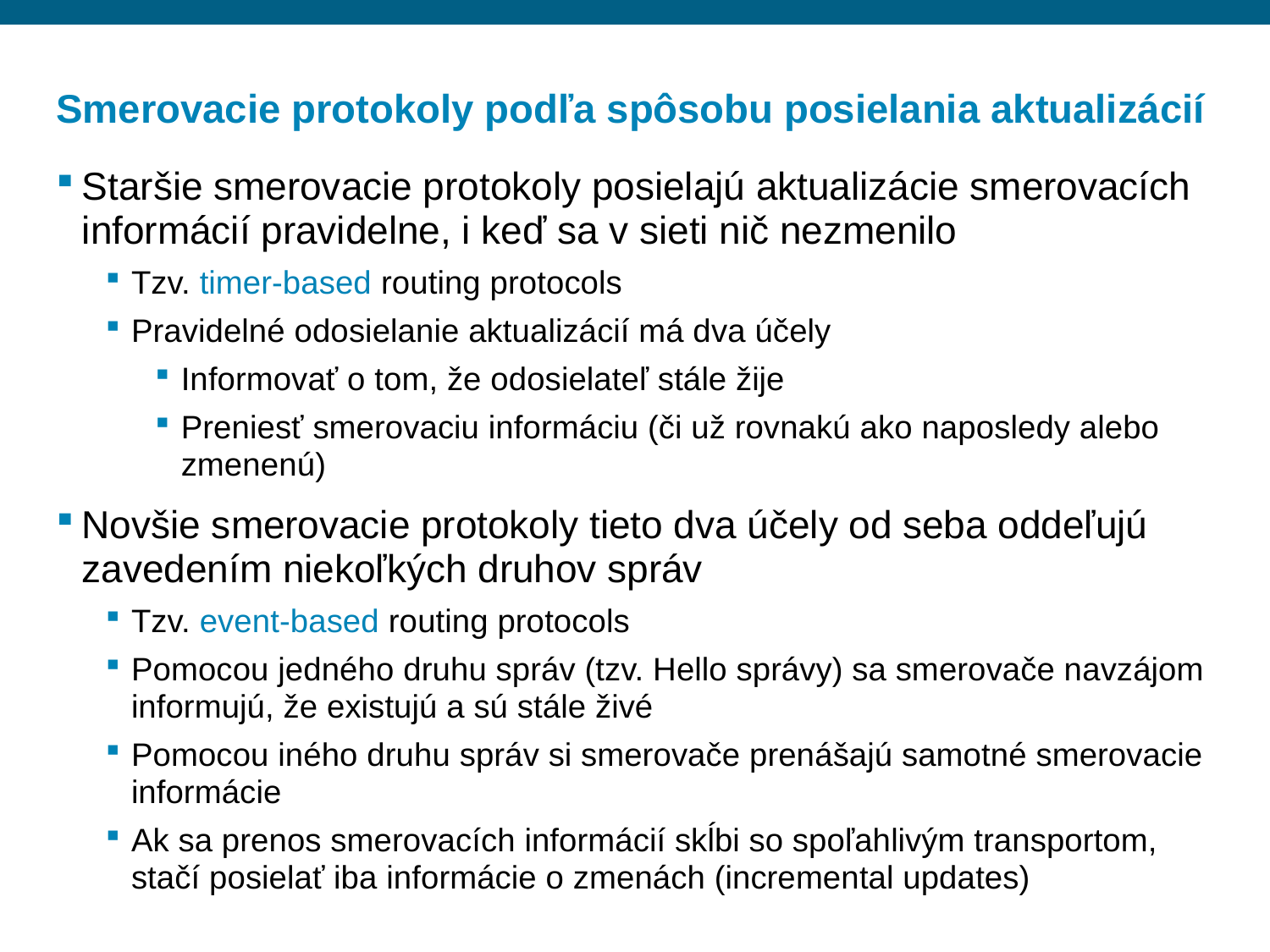

# Smerovacie protokoly podľa spôsobu posielania aktualizácií
Staršie smerovacie protokoly posielajú aktualizácie smerovacích informácií pravidelne, i keď sa v sieti nič nezmenilo
Tzv. timer-based routing protocols
Pravidelné odosielanie aktualizácií má dva účely
Informovať o tom, že odosielateľ stále žije
Preniesť smerovaciu informáciu (či už rovnakú ako naposledy alebo zmenenú)
Novšie smerovacie protokoly tieto dva účely od seba oddeľujú zavedením niekoľkých druhov správ
Tzv. event-based routing protocols
Pomocou jedného druhu správ (tzv. Hello správy) sa smerovače navzájom informujú, že existujú a sú stále živé
Pomocou iného druhu správ si smerovače prenášajú samotné smerovacie informácie
Ak sa prenos smerovacích informácií skĺbi so spoľahlivým transportom, stačí posielať iba informácie o zmenách (incremental updates)